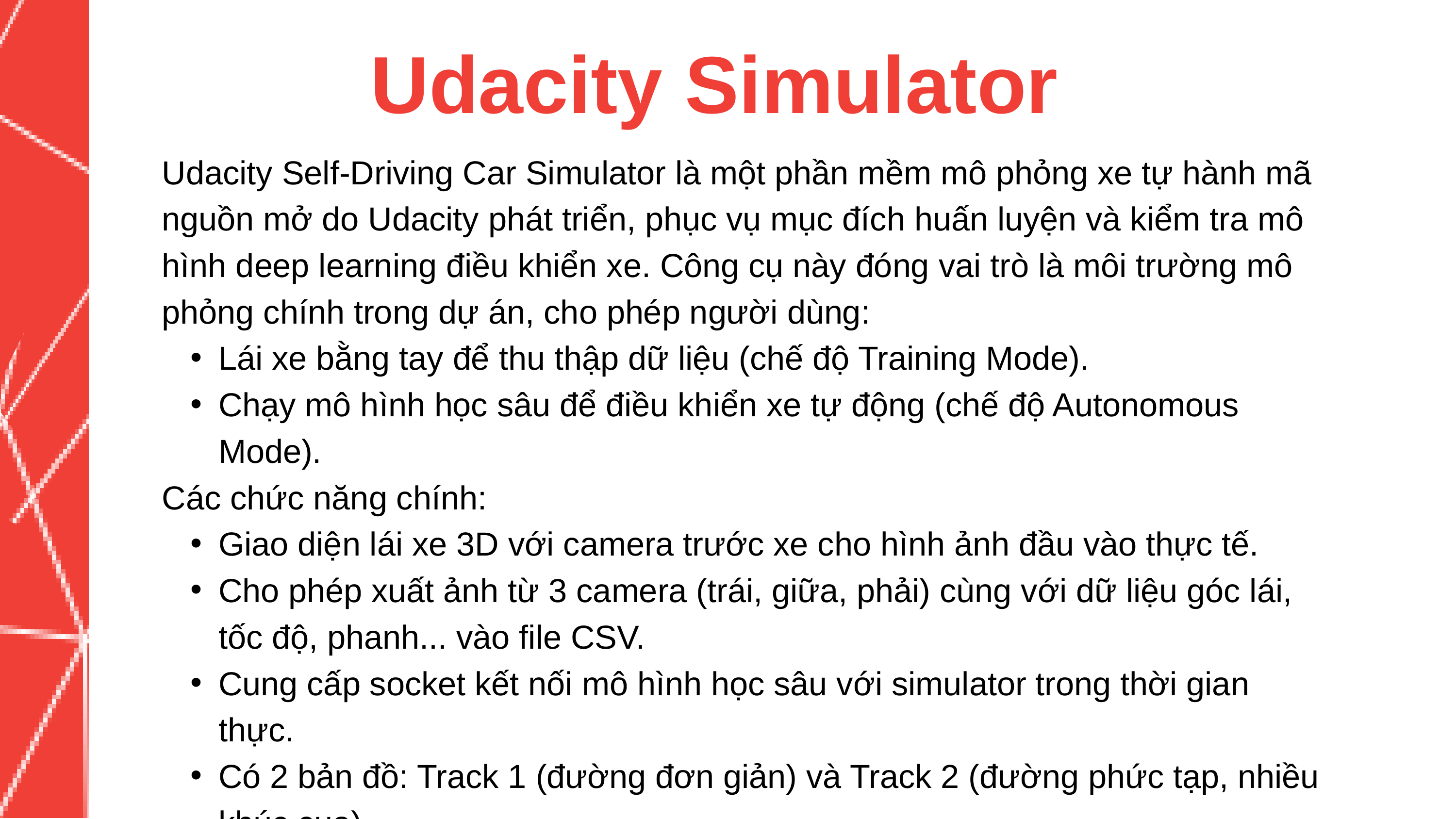

Udacity Simulator
Udacity Self-Driving Car Simulator là một phần mềm mô phỏng xe tự hành mã nguồn mở do Udacity phát triển, phục vụ mục đích huấn luyện và kiểm tra mô hình deep learning điều khiển xe. Công cụ này đóng vai trò là môi trường mô phỏng chính trong dự án, cho phép người dùng:
Lái xe bằng tay để thu thập dữ liệu (chế độ Training Mode).
Chạy mô hình học sâu để điều khiển xe tự động (chế độ Autonomous Mode).
Các chức năng chính:
Giao diện lái xe 3D với camera trước xe cho hình ảnh đầu vào thực tế.
Cho phép xuất ảnh từ 3 camera (trái, giữa, phải) cùng với dữ liệu góc lái, tốc độ, phanh... vào file CSV.
Cung cấp socket kết nối mô hình học sâu với simulator trong thời gian thực.
Có 2 bản đồ: Track 1 (đường đơn giản) và Track 2 (đường phức tạp, nhiều khúc cua).